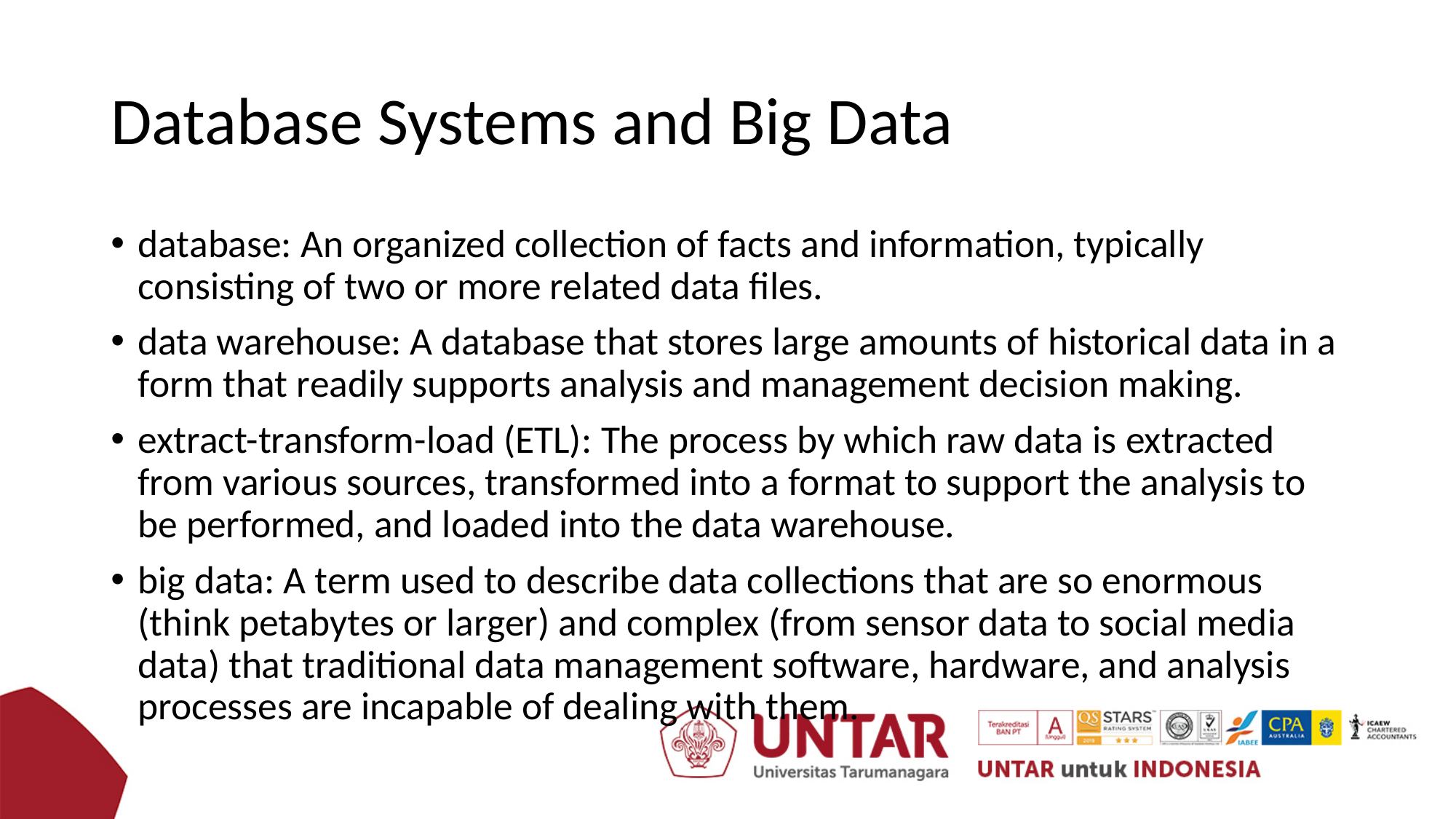

# Database Systems and Big Data
database: An organized collection of facts and information, typically consisting of two or more related data files.
data warehouse: A database that stores large amounts of historical data in a form that readily supports analysis and management decision making.
extract-transform-load (ETL): The process by which raw data is extracted from various sources, transformed into a format to support the analysis to be performed, and loaded into the data warehouse.
big data: A term used to describe data collections that are so enormous (think petabytes or larger) and complex (from sensor data to social media data) that traditional data management software, hardware, and analysis processes are incapable of dealing with them.